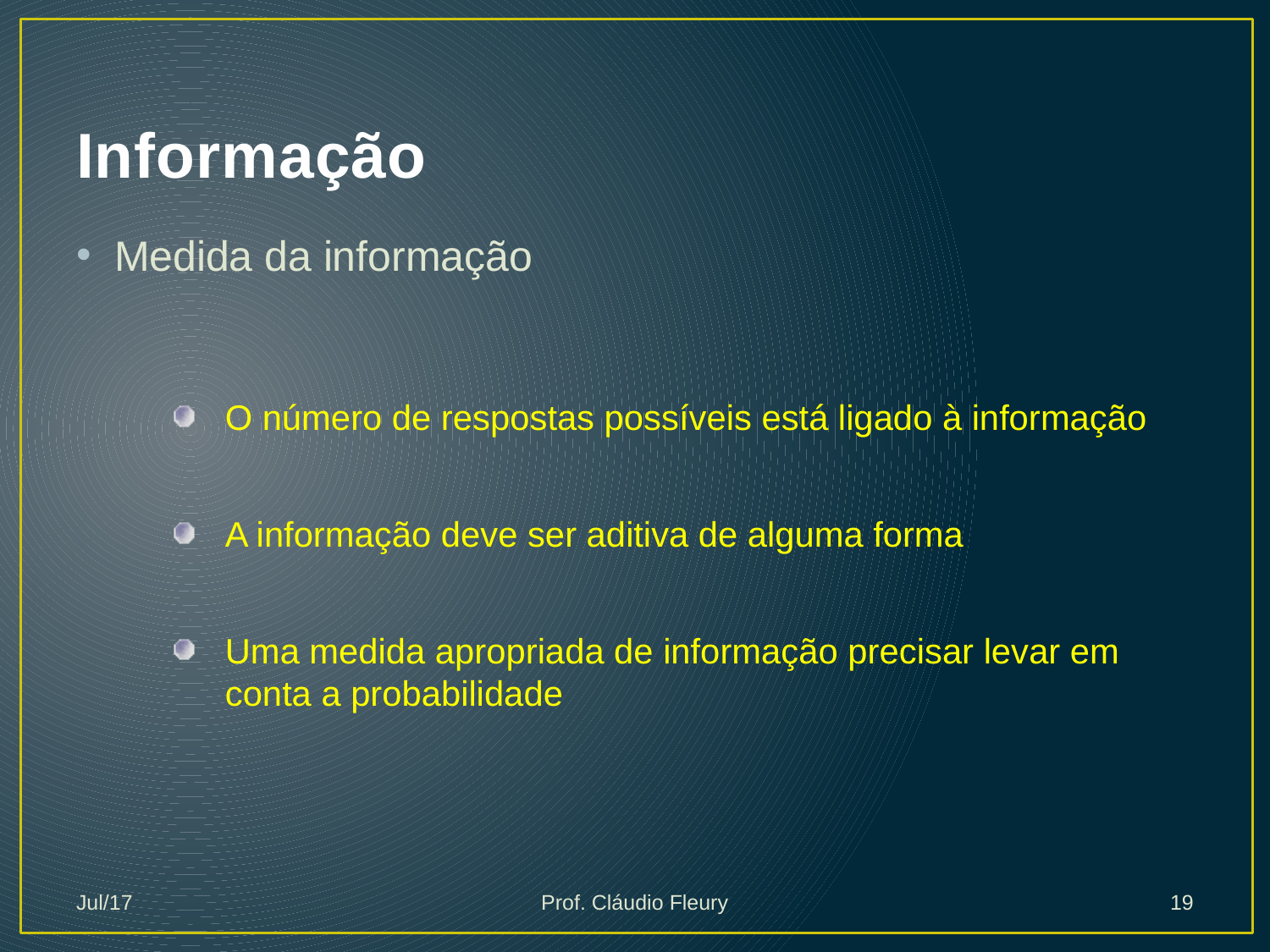

# Informação
Medida da informação

O número de respostas possíveis está ligado à informação

A informação deve ser aditiva de alguma forma

Uma medida apropriada de informação precisar levar em conta a probabilidade
Jul/17
Prof. Cláudio Fleury
19